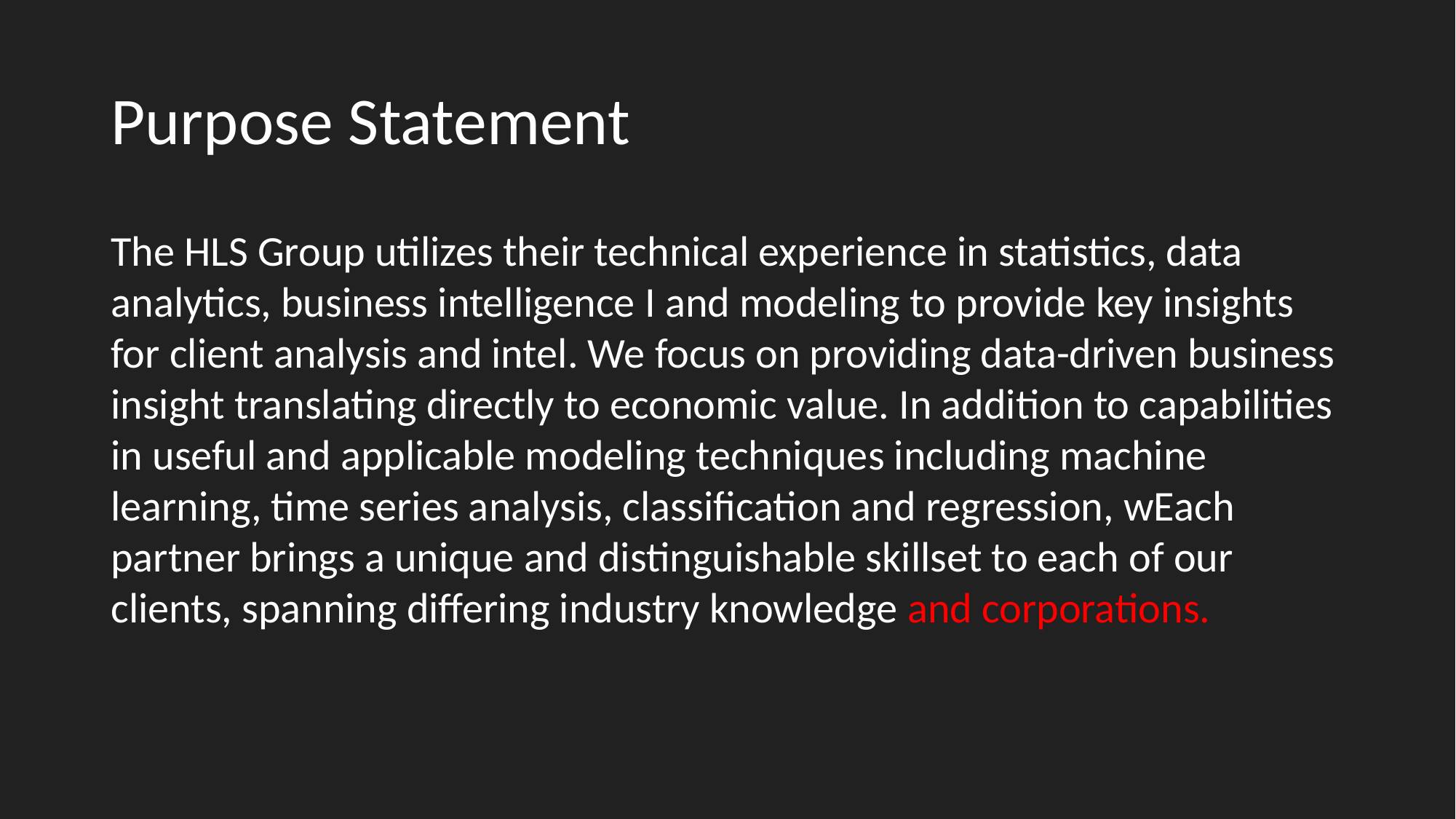

# Purpose Statement
The HLS Group utilizes their technical experience in statistics, data analytics, business intelligence I and modeling to provide key insights for client analysis and intel. We focus on providing data-driven business insight translating directly to economic value. In addition to capabilities in useful and applicable modeling techniques including machine learning, time series analysis, classification and regression, wEach partner brings a unique and distinguishable skillset to each of our clients, spanning differing industry knowledge and corporations.